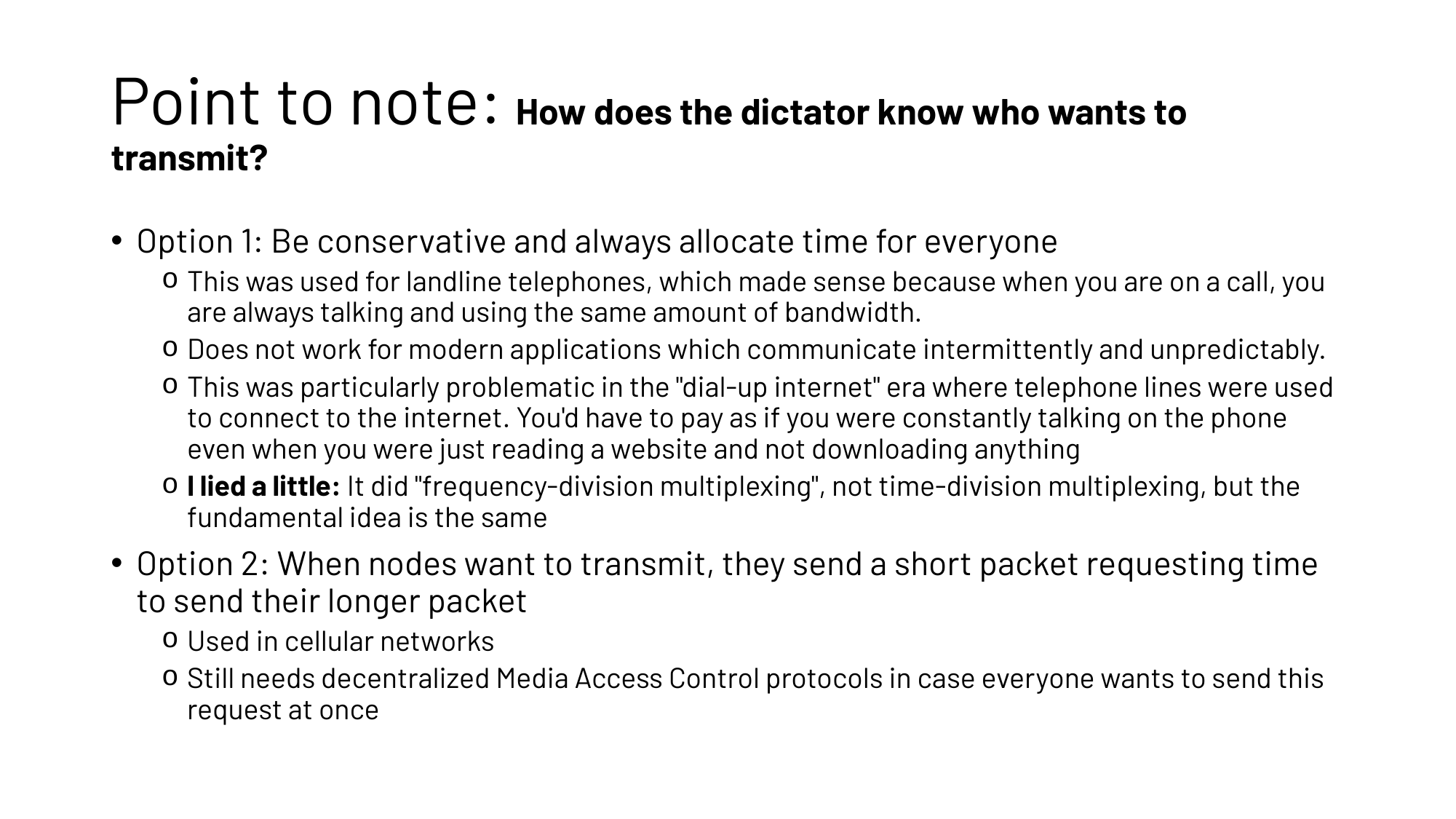

# Point to note: How does the dictator know who wants to transmit?
Option 1: Be conservative and always allocate time for everyone
This was used for landline telephones, which made sense because when you are on a call, you are always talking and using the same amount of bandwidth.
Does not work for modern applications which communicate intermittently and unpredictably.
This was particularly problematic in the "dial-up internet" era where telephone lines were used to connect to the internet. You'd have to pay as if you were constantly talking on the phone even when you were just reading a website and not downloading anything
I lied a little: It did "frequency-division multiplexing", not time-division multiplexing, but the fundamental idea is the same
Option 2: When nodes want to transmit, they send a short packet requesting time to send their longer packet
Used in cellular networks
Still needs decentralized Media Access Control protocols in case everyone wants to send this request at once